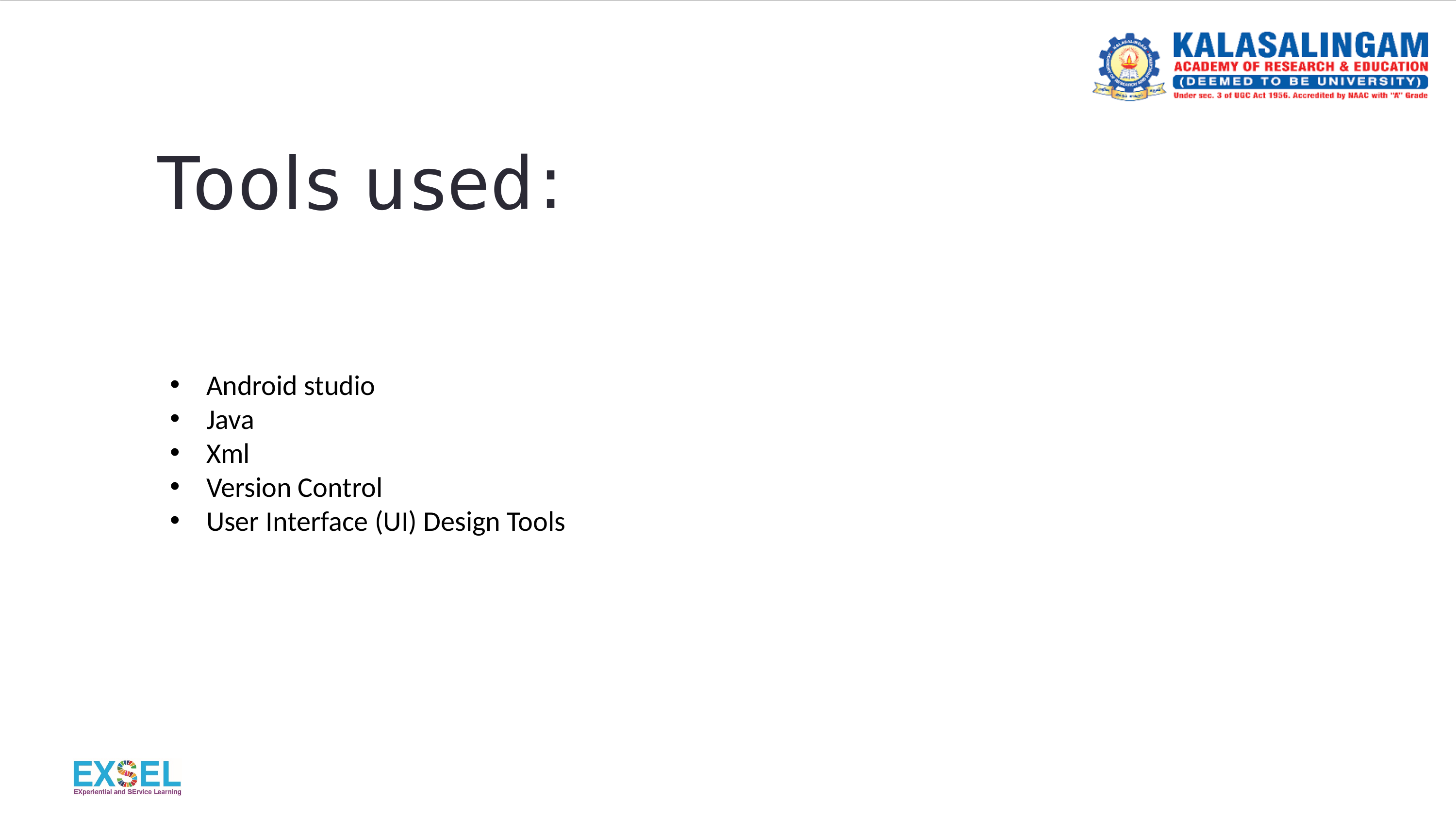

# Tools used:
Android studio
Java
Xml
Version Control
User Interface (UI) Design Tools